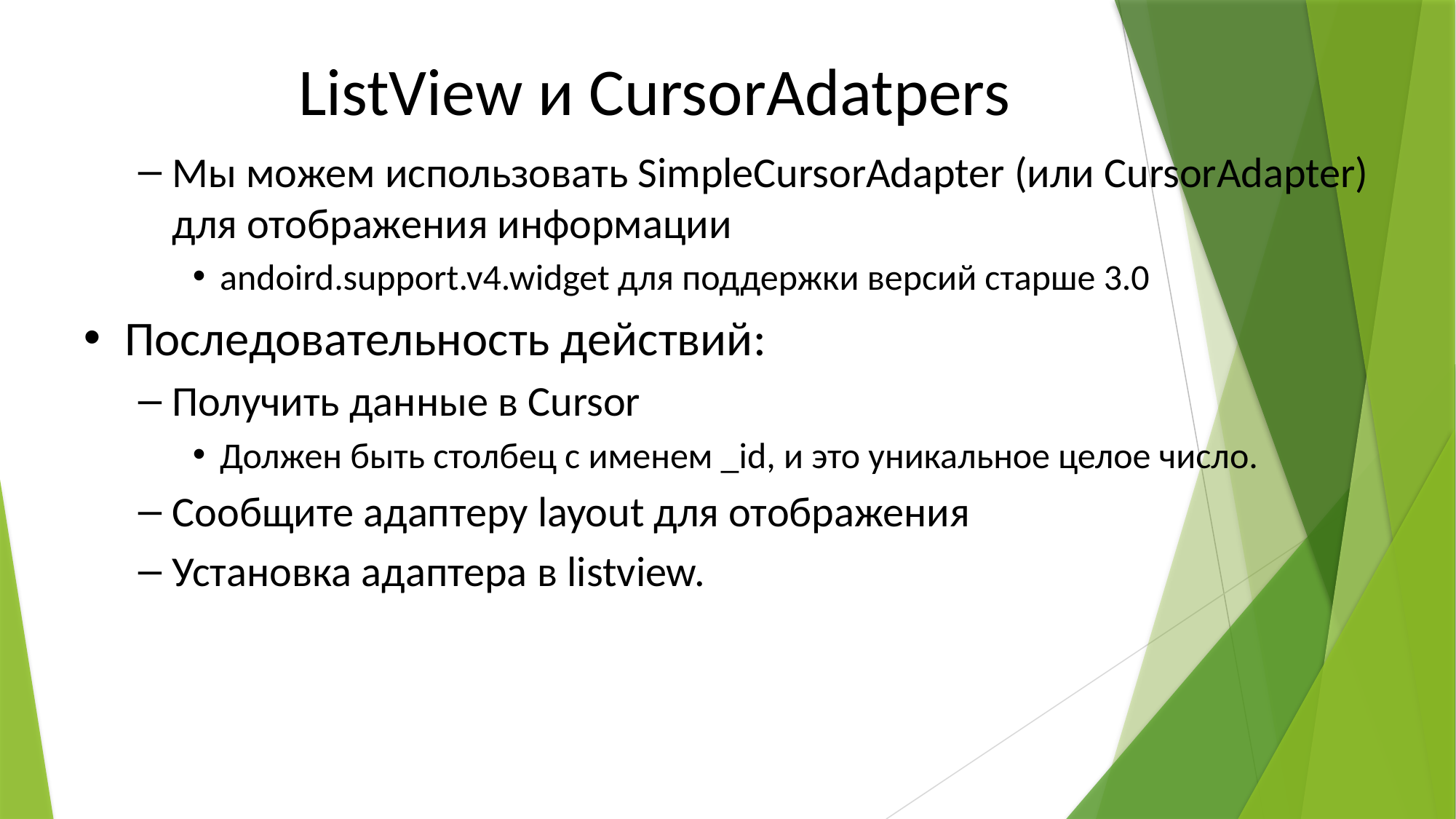

ListView и CursorAdatpers
Мы можем использовать SimpleCursorAdapter (или CursorAdapter) для отображения информации
andoird.support.v4.widget для поддержки версий старше 3.0
Последовательность действий:
Получить данные в Cursor
Должен быть столбец с именем _id, и это уникальное целое число.
Сообщите адаптеру layout для отображения
Установка адаптера в listview.